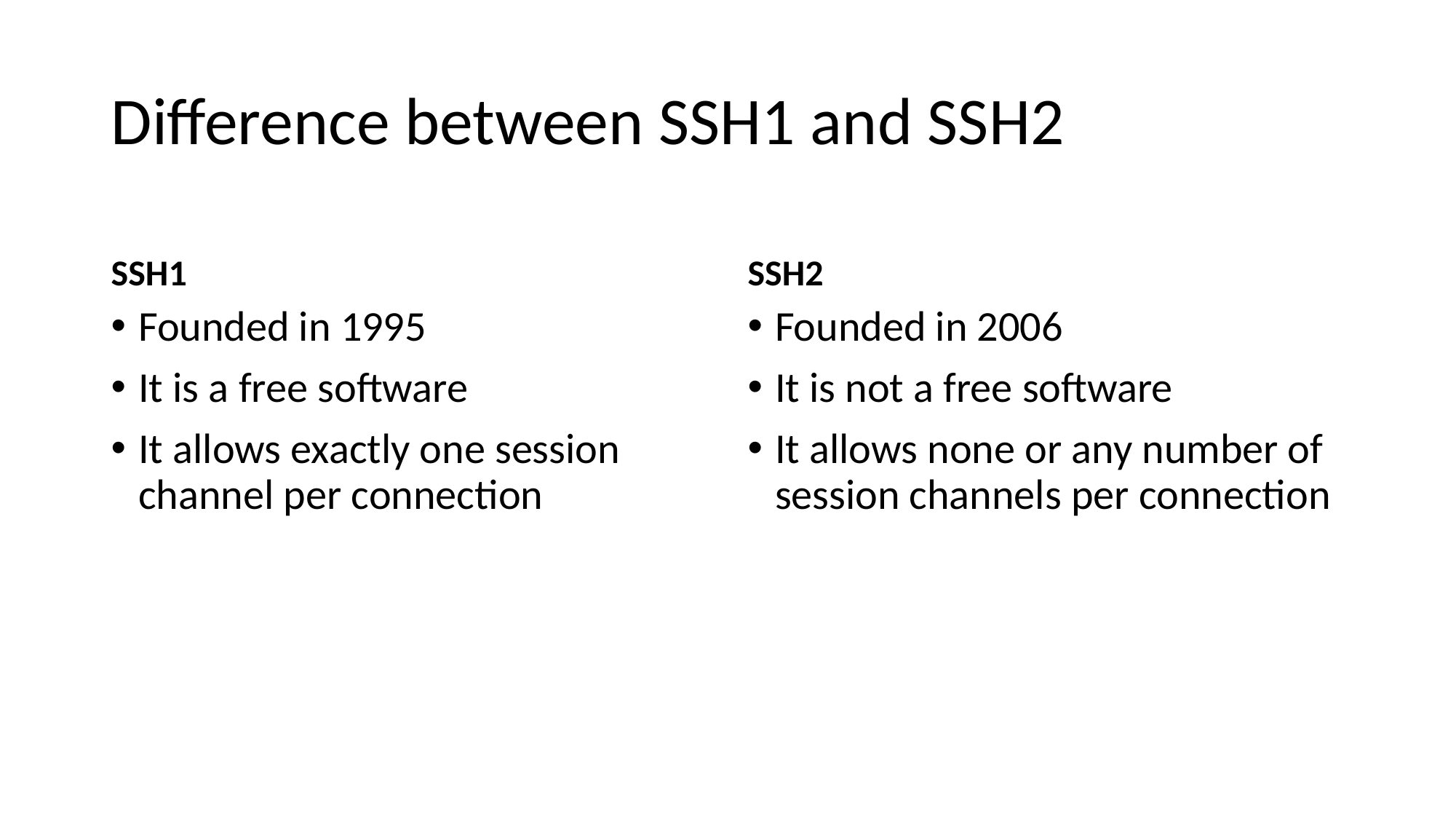

# Difference between SSH1 and SSH2
SSH1
SSH2
Founded in 1995
It is a free software
It allows exactly one session channel per connection

Founded in 2006
It is not a free software
It allows none or any number of session channels per connection